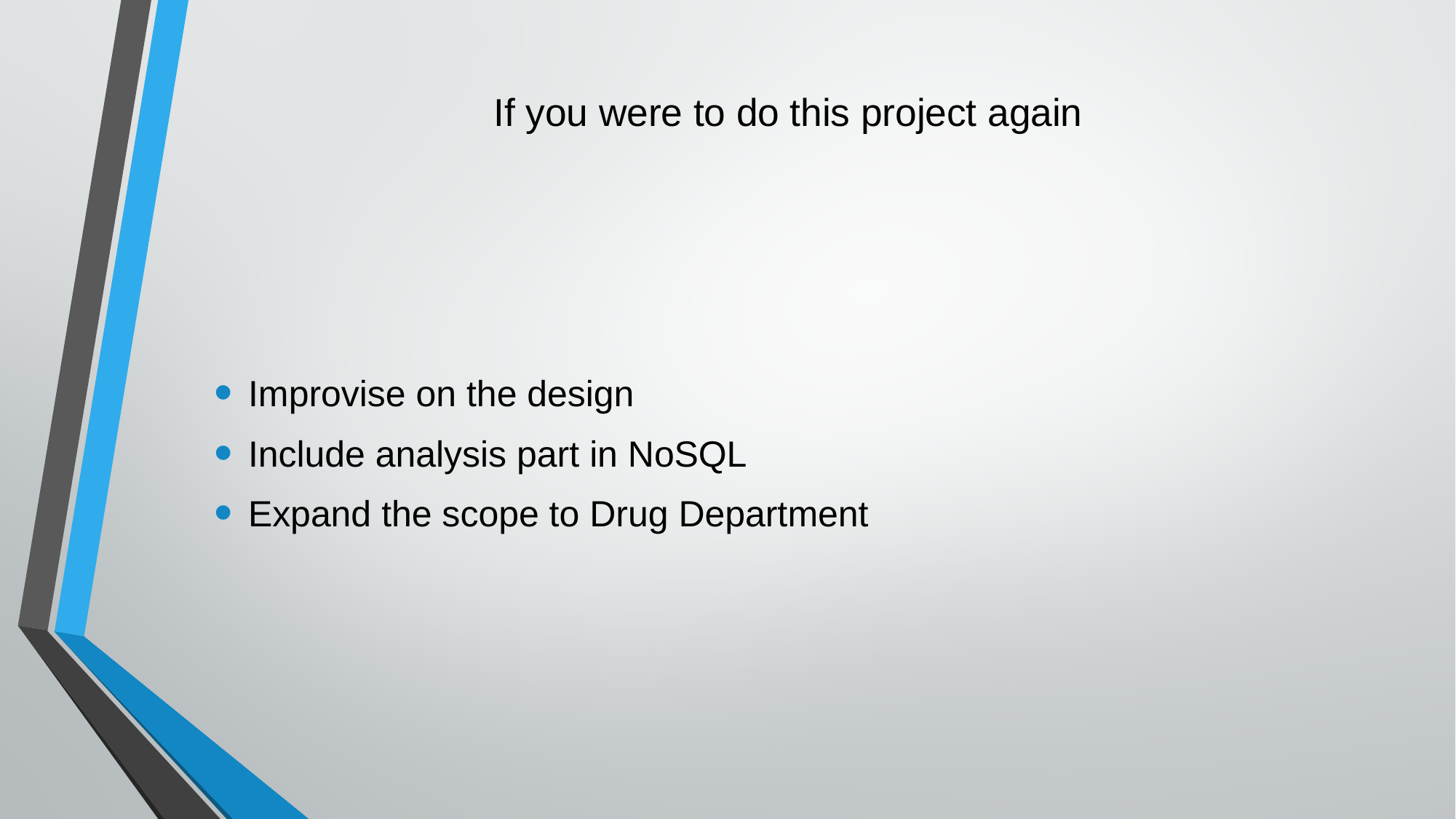

# If you were to do this project again
Improvise on the design
Include analysis part in NoSQL
Expand the scope to Drug Department